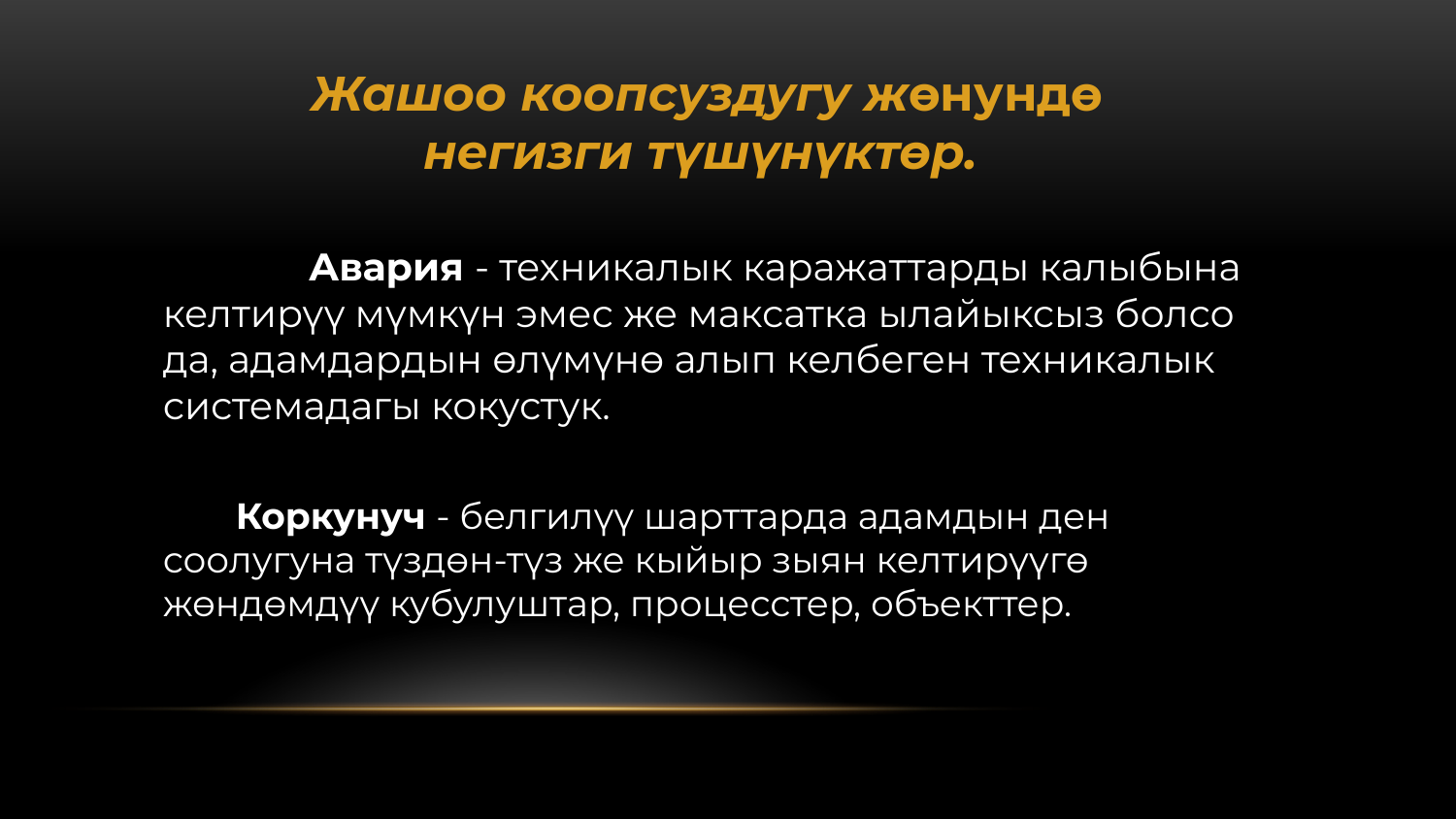

# Жашоо коопсуздугу жөнундө негизги түшүнүктөр.
	Авария - техникалык каражаттарды калыбына келтирүү мүмкүн эмес же максатка ылайыксыз болсо да, адамдардын өлүмүнө алып келбеген техникалык системадагы кокустук.

Коркунуч - белгилүү шарттарда адамдын ден соолугуна түздөн-түз же кыйыр зыян келтирүүгө жөндөмдүү кубулуштар, процесстер, объекттер.